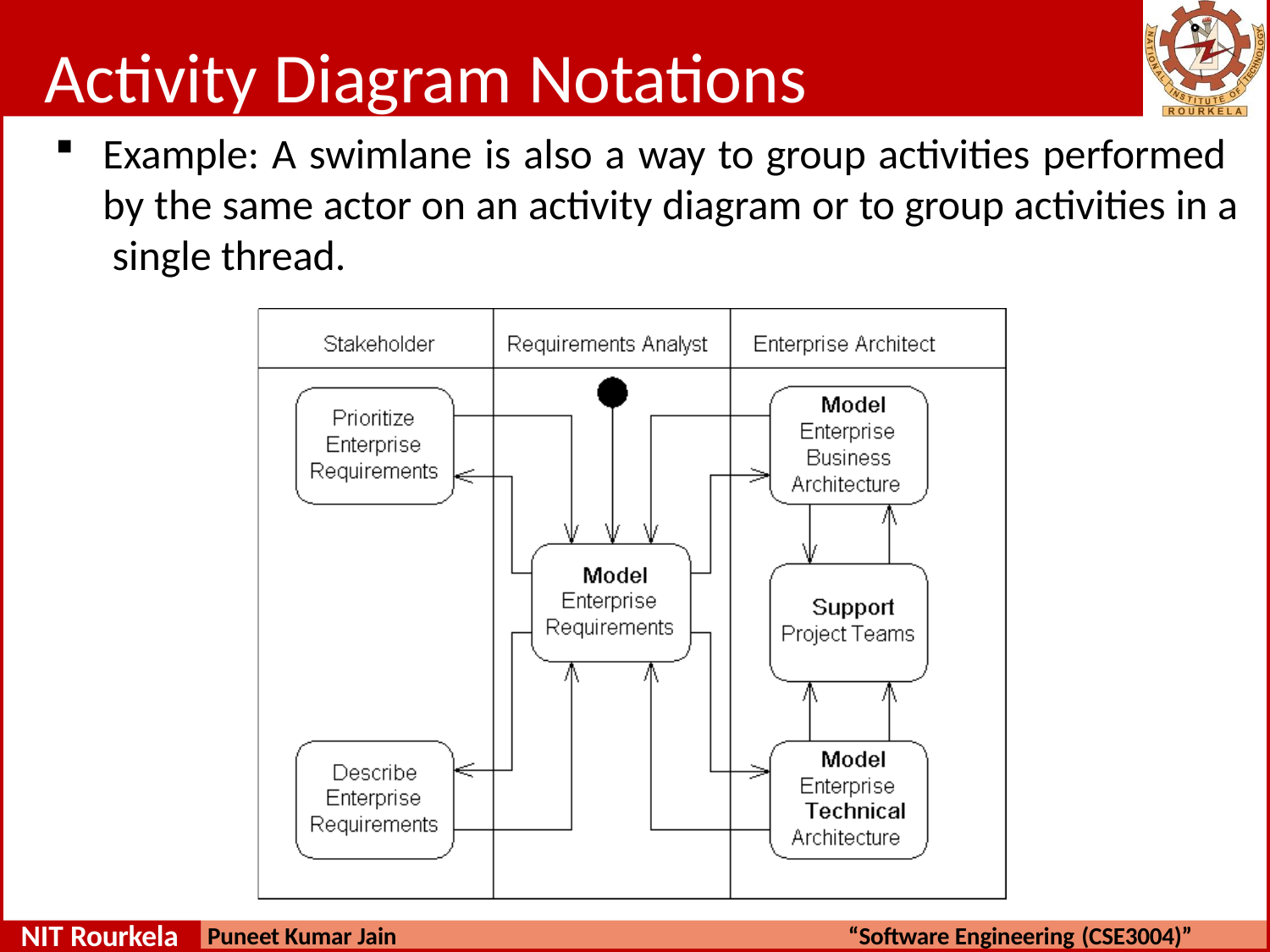

# Activity Diagram Notations
Example: A swimlane is also a way to group activities performed  by the same actor on an activity diagram or to group activities in a  single thread.

NIT Rourkela
Puneet Kumar Jain
“Software Engineering (CSE3004)”